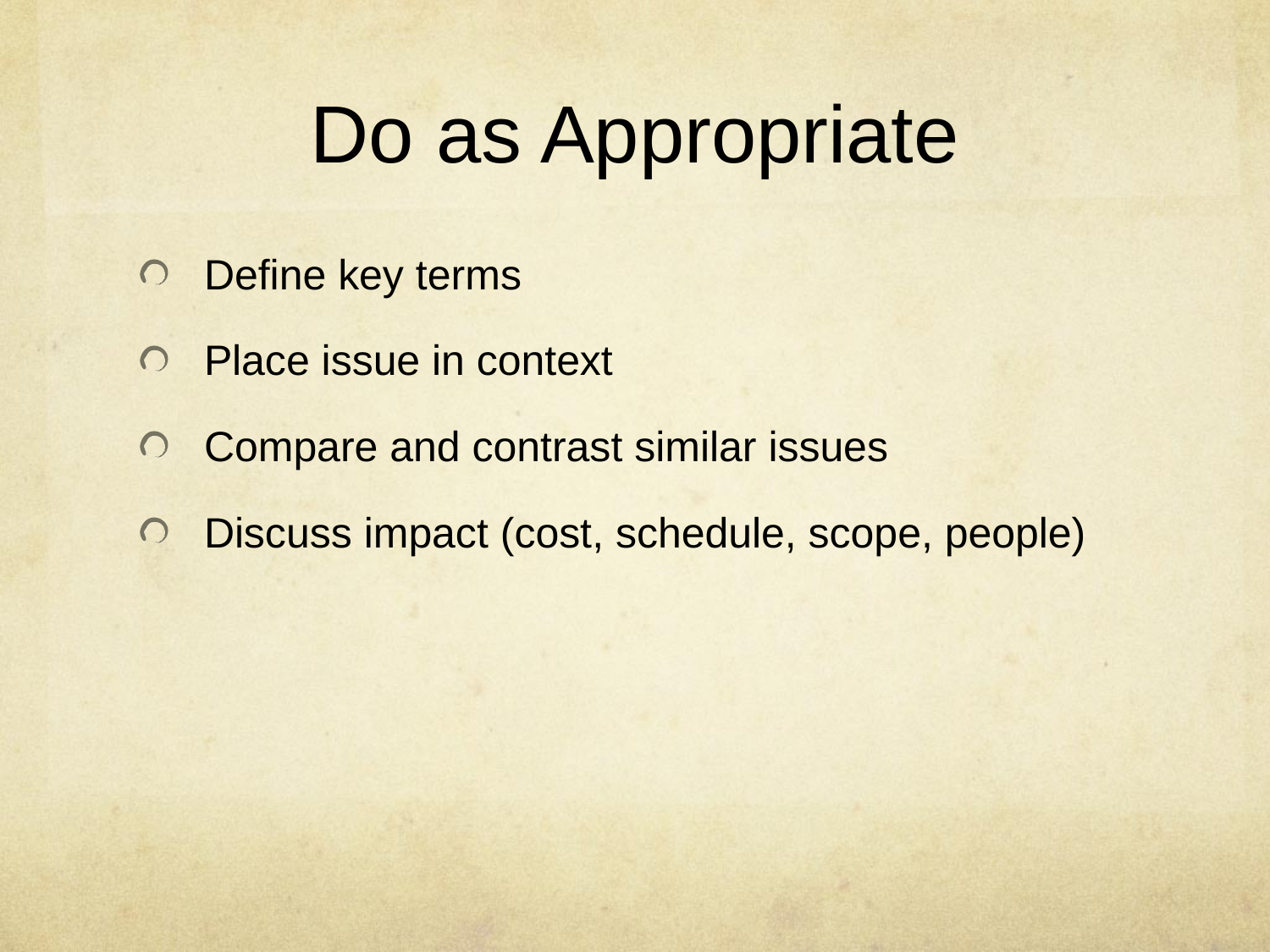

# Do as Appropriate
Define key terms
Place issue in context
Compare and contrast similar issues
Discuss impact (cost, schedule, scope, people)